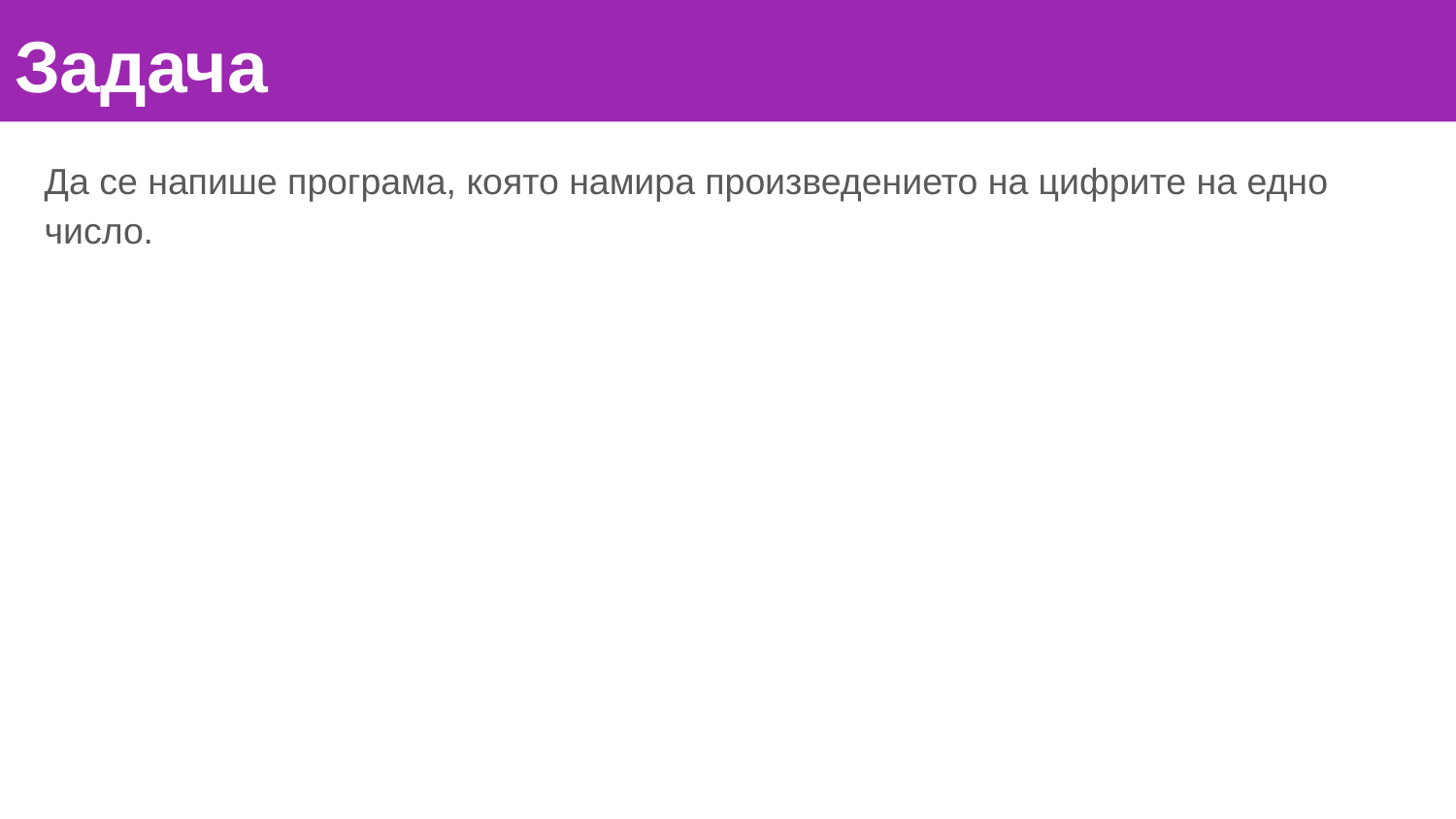

Задача

Да се напише програма, която намира произведението на цифрите на едно число.